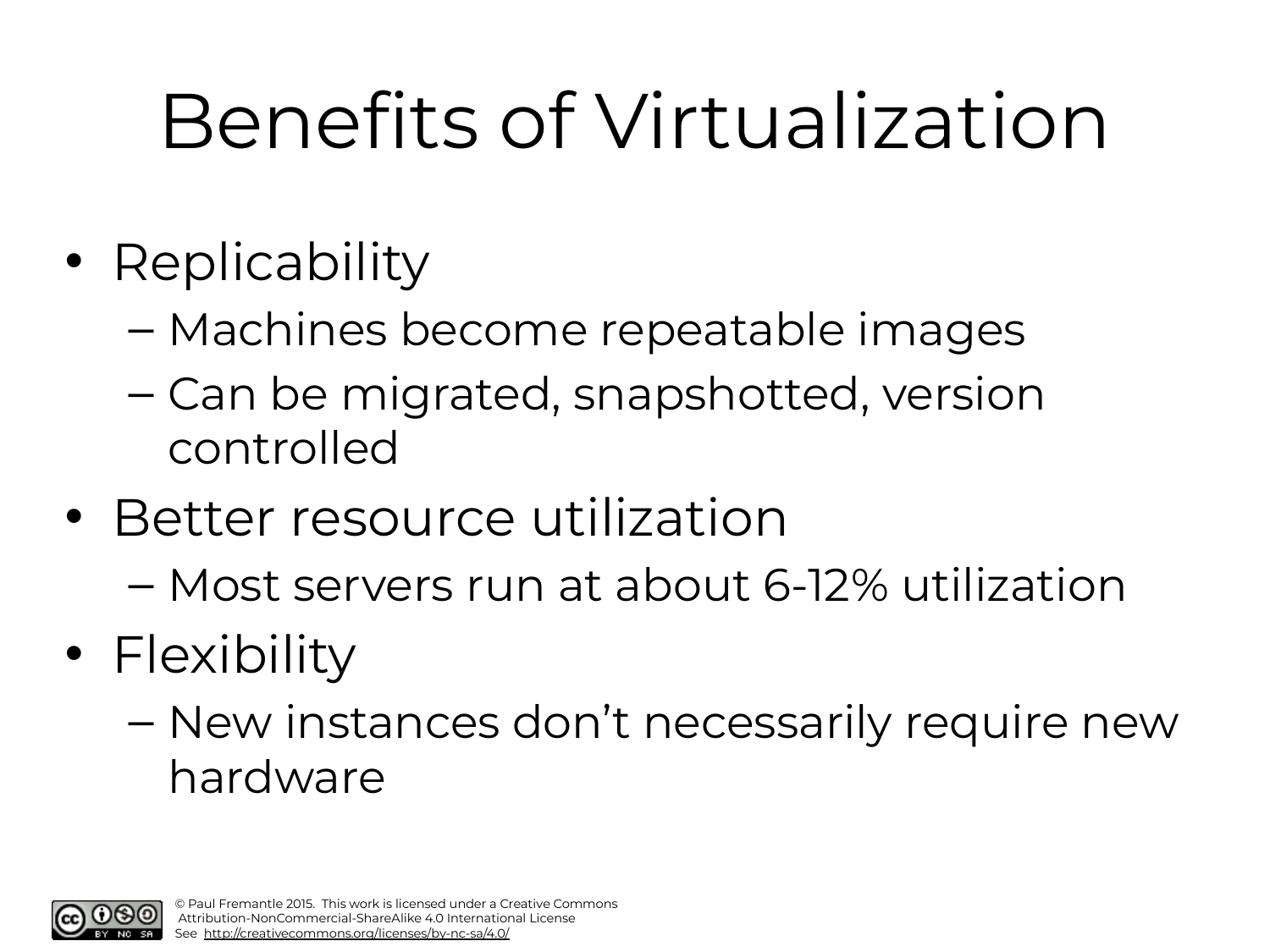

# Benefits of Virtualization
Replicability
Machines become repeatable images
Can be migrated, snapshotted, version controlled
Better resource utilization
Most servers run at about 6-12% utilization
Flexibility
New instances don’t necessarily require new hardware